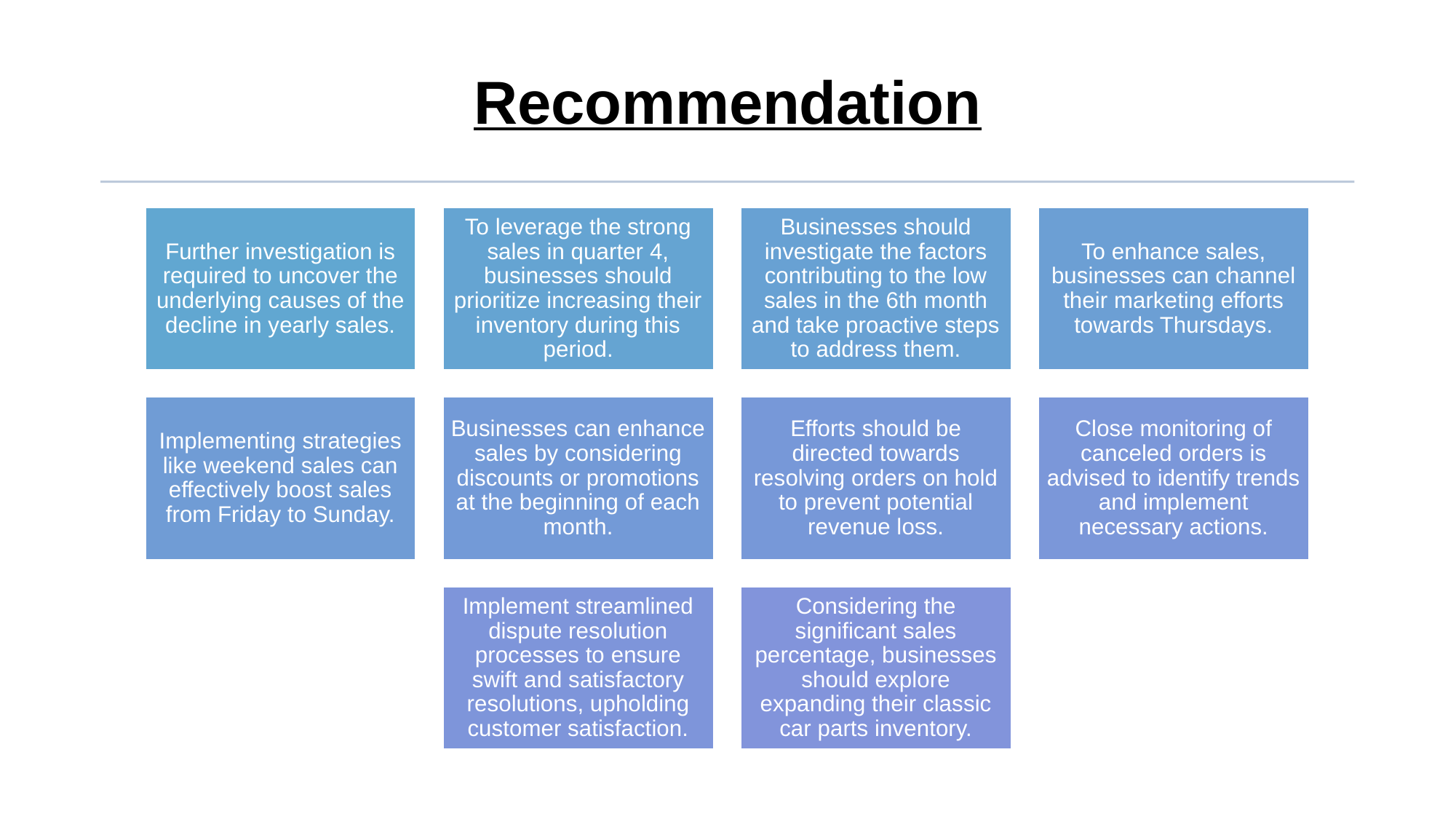

# Recommendation

Further investigation is required to uncover the underlying causes of the decline in yearly sales.
To leverage the strong sales in quarter 4, businesses should prioritize increasing their inventory during this period.
Businesses should investigate the factors contributing to the low sales in the 6th month and take proactive steps to address them.
To enhance sales, businesses can channel their marketing efforts towards Thursdays.
Implementing strategies like weekend sales can effectively boost sales from Friday to Sunday.
Businesses can enhance sales by considering discounts or promotions at the beginning of each month.
Efforts should be directed towards resolving orders on hold to prevent potential revenue loss.
Close monitoring of canceled orders is advised to identify trends and implement necessary actions.
Implement streamlined dispute resolution processes to ensure swift and satisfactory resolutions, upholding customer satisfaction.
Considering the significant sales percentage, businesses should explore expanding their classic car parts inventory.